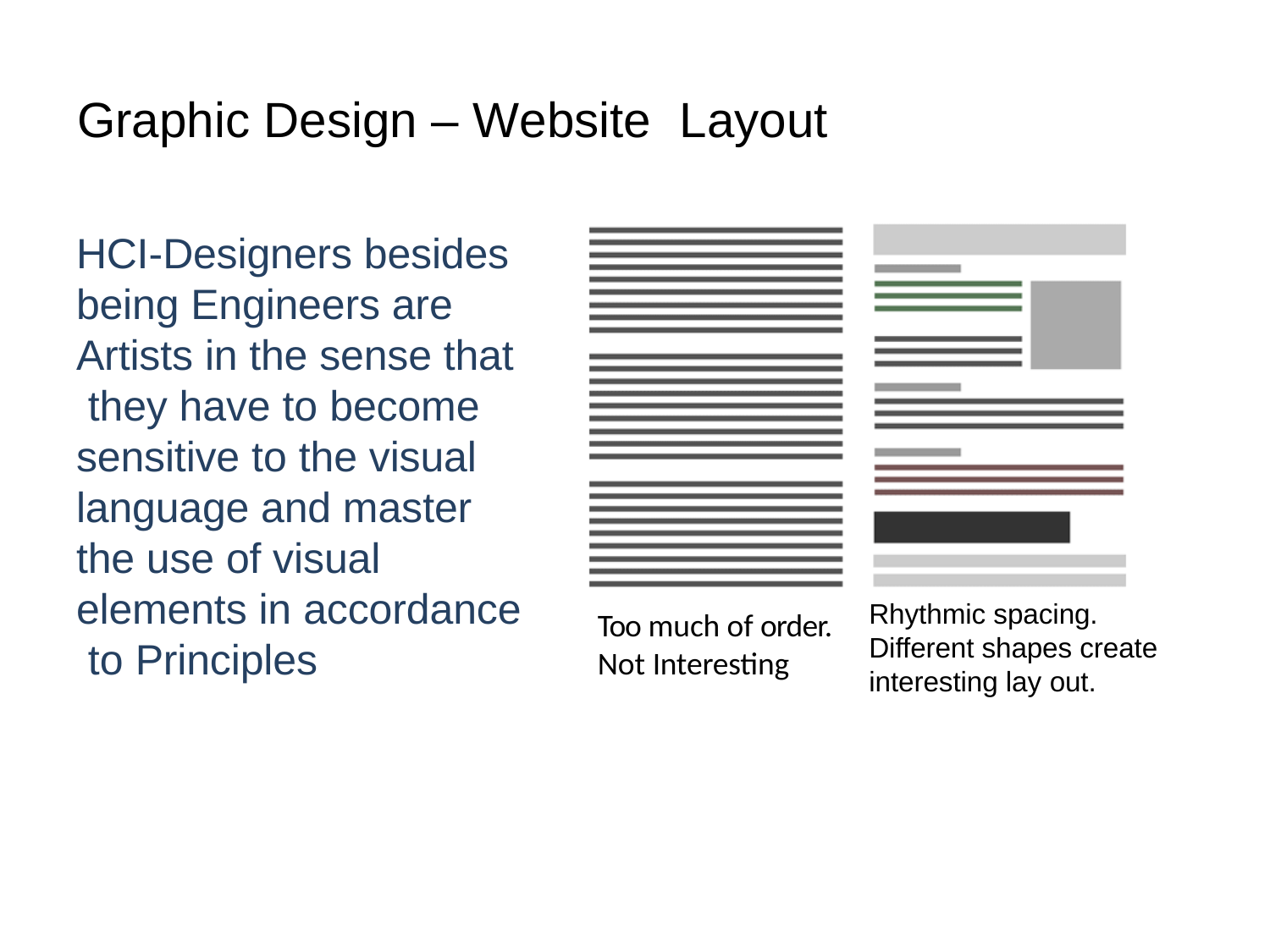

# Graphic Design – Website	Layout

HCI-Designers besides  being Engineers are  Artists in the sense that  they have to become  sensitive to the visual  language and master  the use of visual  elements in accordance  to Principles
Rhythmic spacing.  Different shapes create  interesting lay out.
Too much of order.  Not Interesting